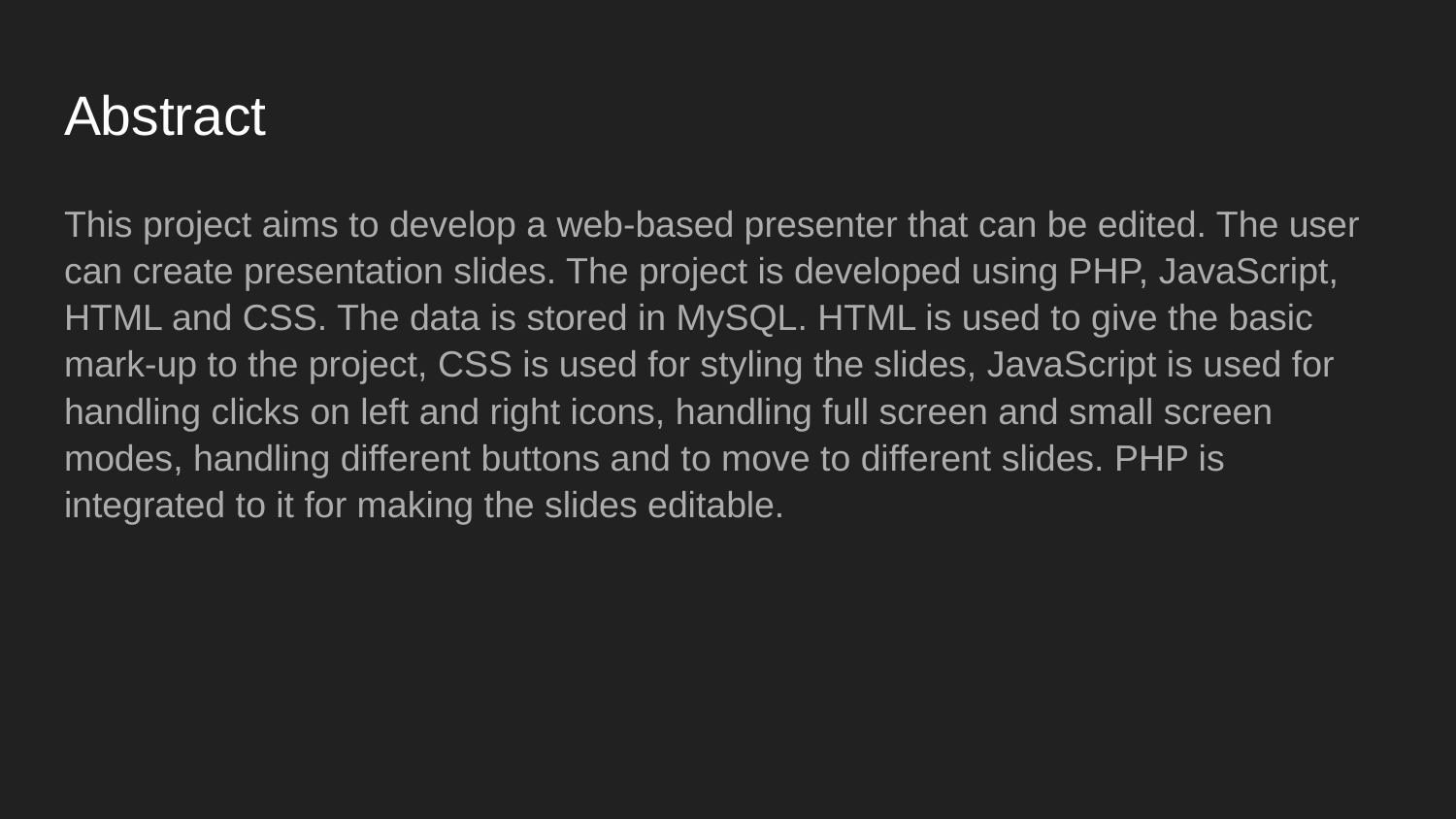

# Abstract
This project aims to develop a web-based presenter that can be edited. The user can create presentation slides. The project is developed using PHP, JavaScript, HTML and CSS. The data is stored in MySQL. HTML is used to give the basic mark-up to the project, CSS is used for styling the slides, JavaScript is used for handling clicks on left and right icons, handling full screen and small screen modes, handling different buttons and to move to different slides. PHP is integrated to it for making the slides editable.